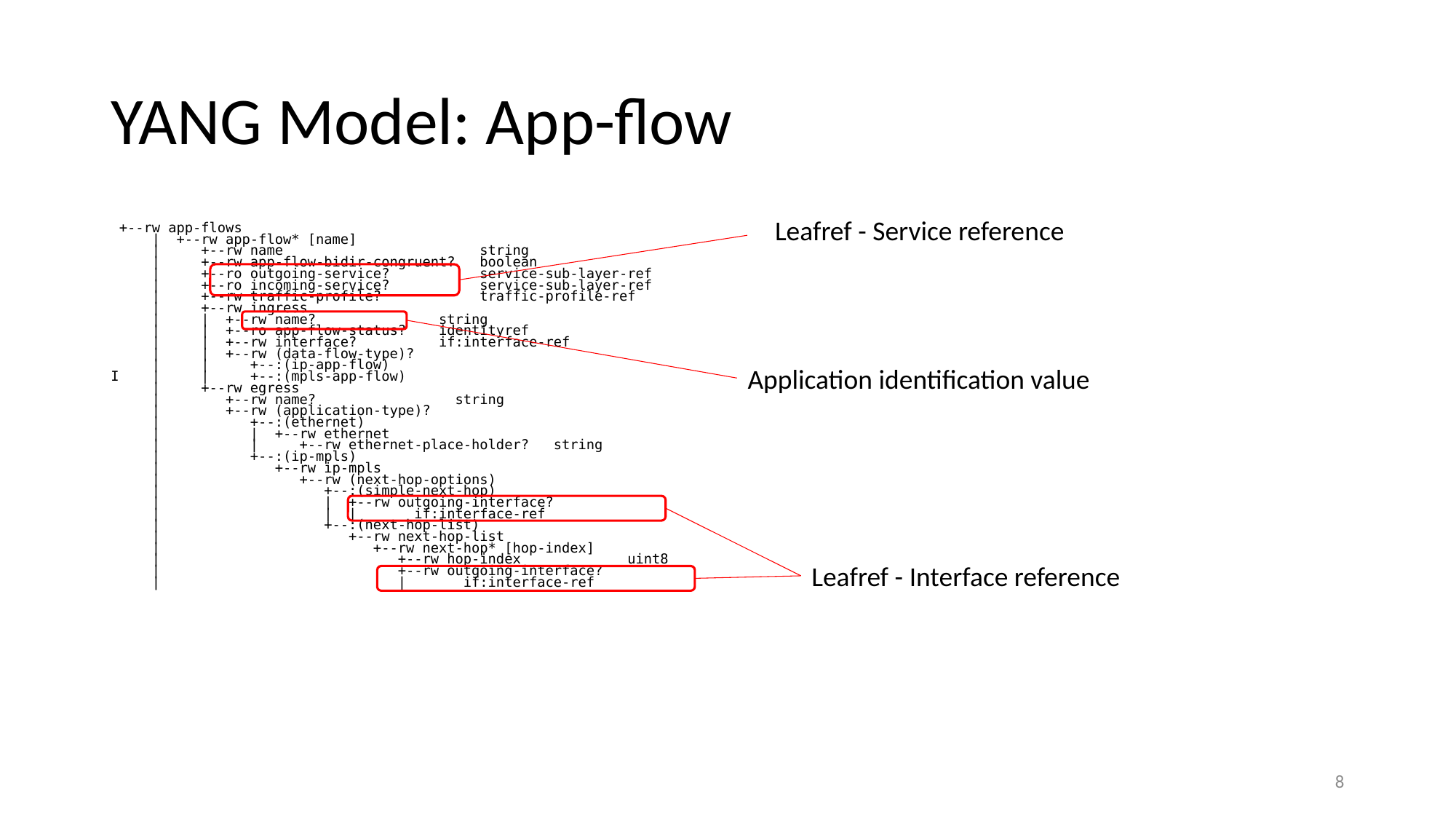

# YANG Model: App-flow
Leafref - Service reference
 +--rw app-flows
     |  +--rw app-flow* [name]
     |     +--rw name                        string
     |     +--rw app-flow-bidir-congruent?   boolean
     |     +--ro outgoing-service?           service-sub-layer-ref
     |     +--ro incoming-service?           service-sub-layer-ref
     |     +--rw traffic-profile?            traffic-profile-ref
     |     +--rw ingress
     |     |  +--rw name?               string
     |     |  +--ro app-flow-status?    identityref
     |     |  +--rw interface?          if:interface-ref
     |     |  +--rw (data-flow-type)?
     |     |     +--:(ip-app-flow)
I    |     |     +--:(mpls-app-flow)
     |     +--rw egress
     |        +--rw name?                 string
     |        +--rw (application-type)?
     |           +--:(ethernet)
     |           |  +--rw ethernet
     |           |     +--rw ethernet-place-holder?   string
     |           +--:(ip-mpls)
     |              +--rw ip-mpls
     |                 +--rw (next-hop-options)
     |                    +--:(simple-next-hop)
     |                    |  +--rw outgoing-interface?
     |                    |  |       if:interface-ref
     |                    +--:(next-hop-list)
     |                       +--rw next-hop-list
     |                          +--rw next-hop* [hop-index]
     |                             +--rw hop-index             uint8
     |                             +--rw outgoing-interface?
     |                             |       if:interface-ref

Application identification value

Leafref - Interface reference

8